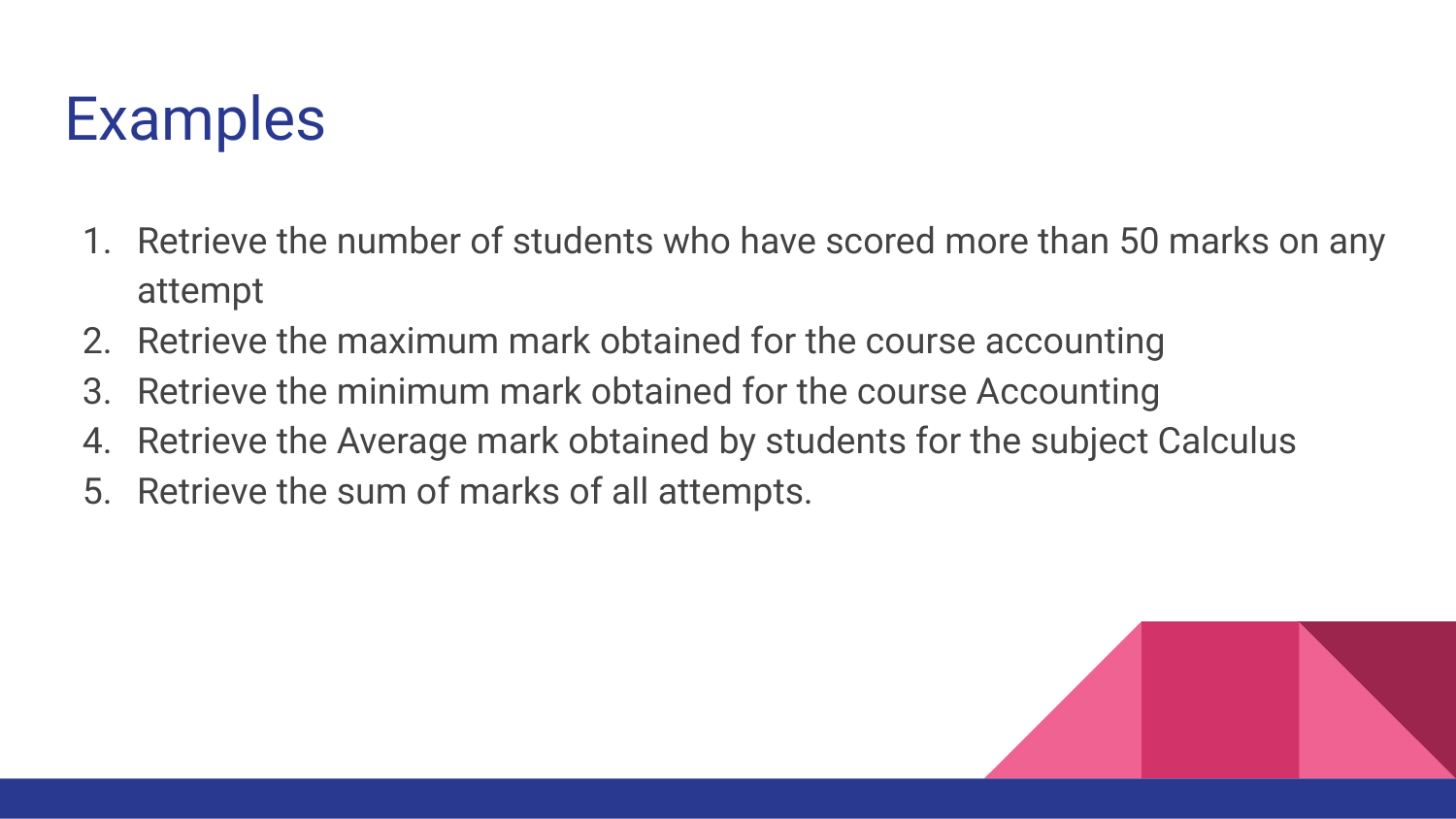

# Examples
Retrieve the number of students who have scored more than 50 marks on any attempt
Retrieve the maximum mark obtained for the course accounting
Retrieve the minimum mark obtained for the course Accounting
Retrieve the Average mark obtained by students for the subject Calculus
Retrieve the sum of marks of all attempts.